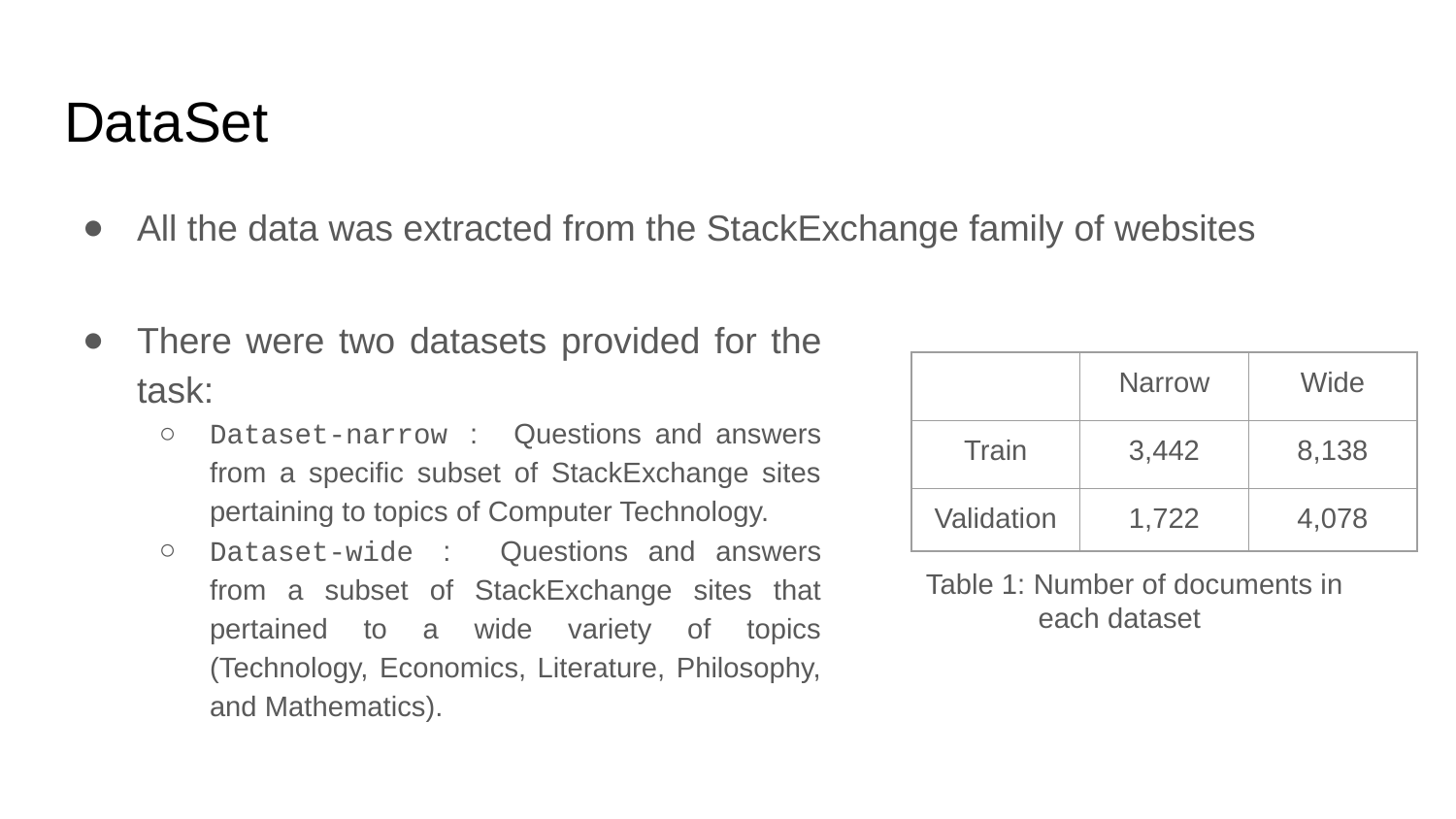

# DataSet
All the data was extracted from the StackExchange family of websites

There were two datasets provided for the task:
Dataset-narrow :  Questions and answers from a specific subset of StackExchange sites pertaining to topics of Computer Technology.
Dataset-wide :  Questions and answers from a subset of StackExchange sites that pertained to a wide variety of topics (Technology, Economics, Literature, Philosophy, and Mathematics).
|  | Narrow | Wide |
| --- | --- | --- |
| Train | 3,442 | 8,138 |
| Validation | 1,722 | 4,078 |
Table 1: Number of documents in
              each dataset